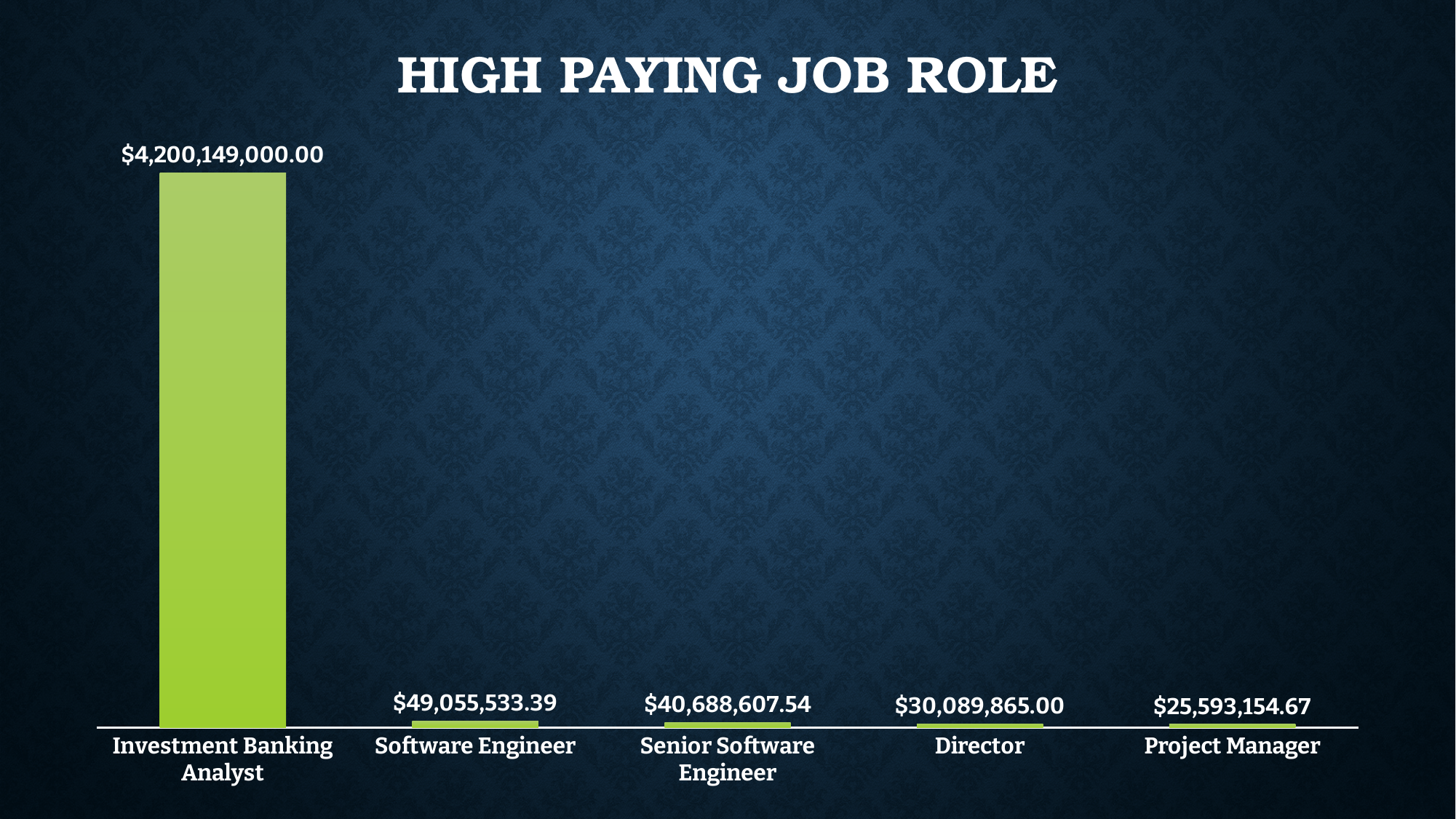

# HIGH PAYING JOB ROLE

### Chart

| Category | Total |
|---|---|
| Investment Banking Analyst | 4200149000.0 |
| Software Engineer | 49055533.39 |
| Senior Software Engineer | 40688607.54 |
| Director | 30089865.0 |
| Project Manager | 25593154.672000002 |